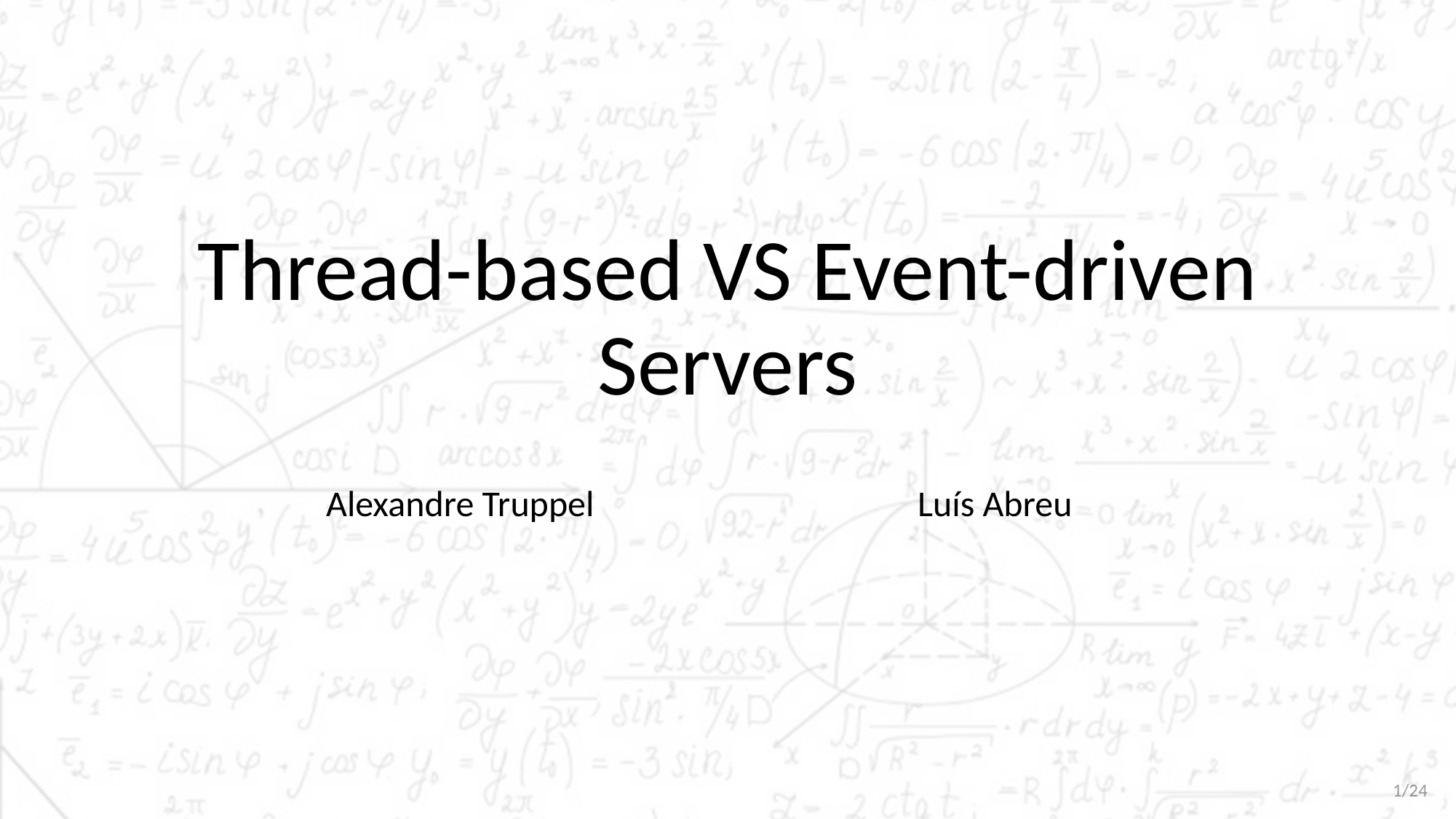

# Thread-based VS Event-driven Servers
Alexandre Truppel

Luís Abreu